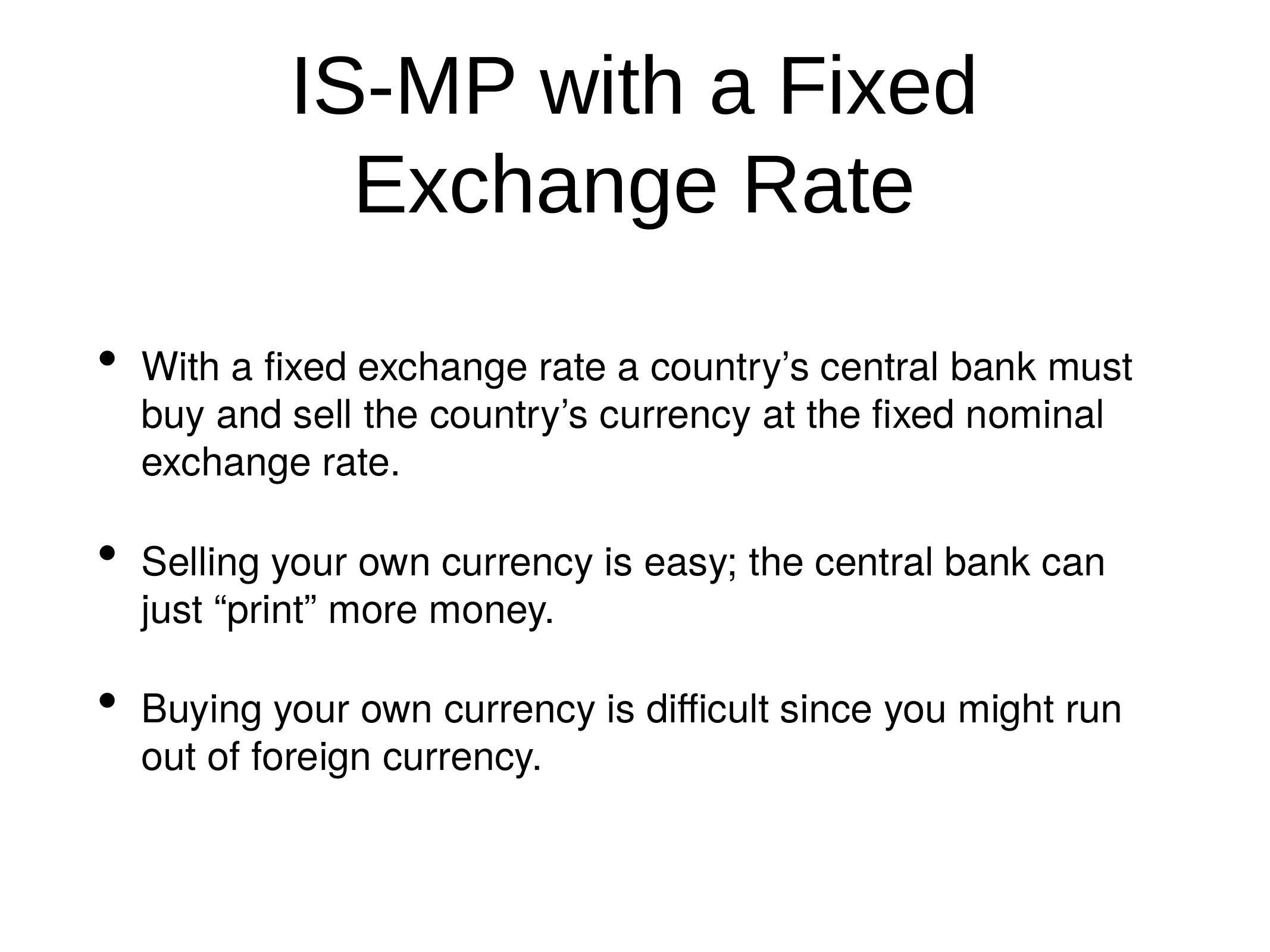

# IS-MP with a Fixed Exchange Rate
With a fixed exchange rate a country’s central bank must buy and sell the country’s currency at the fixed nominal exchange rate.
Selling your own currency is easy; the central bank can just “print” more money.
Buying your own currency is difficult since you might run out of foreign currency.